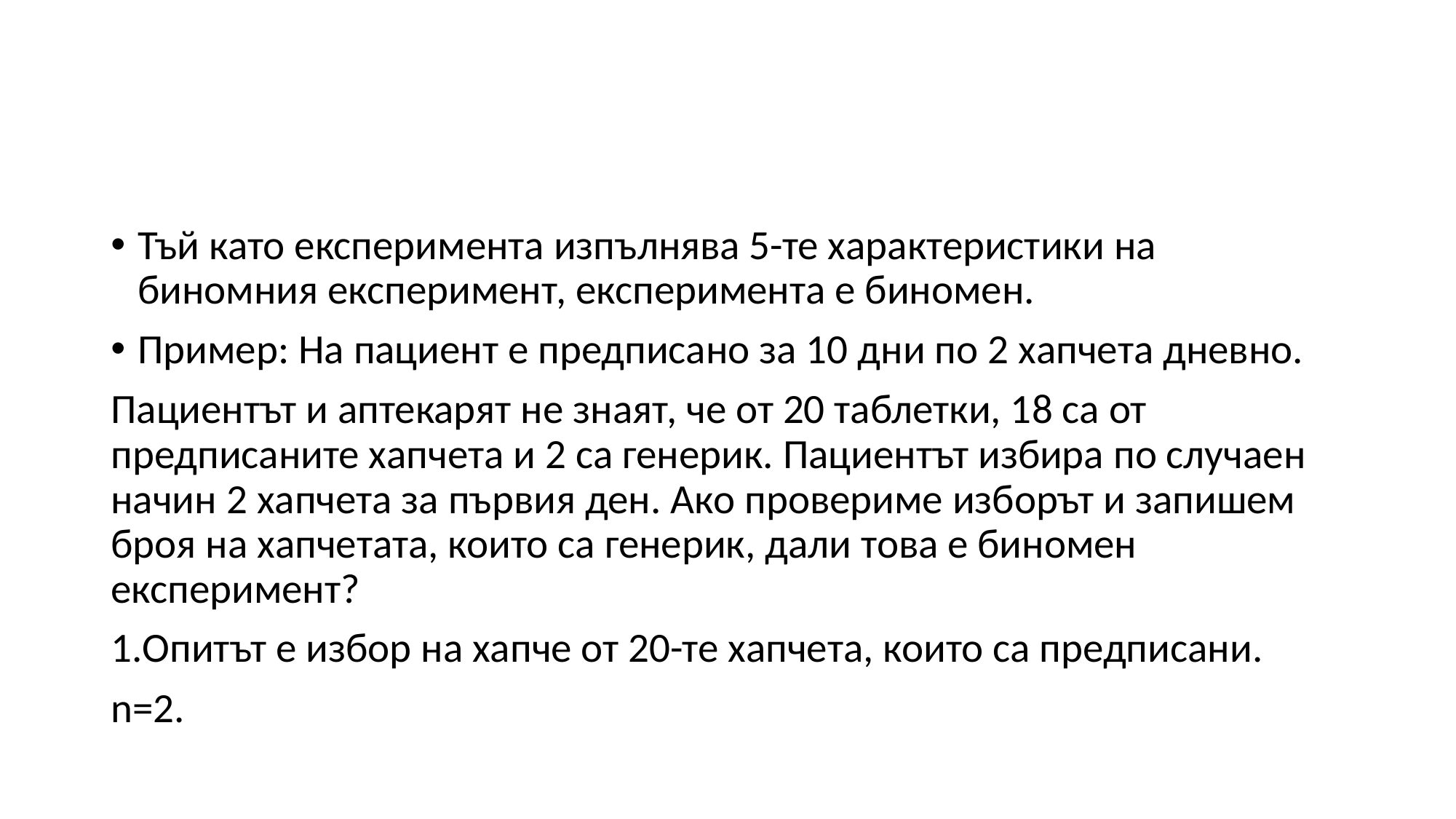

#
Тъй като експеримента изпълнява 5-те характеристики на биномния експеримент, експеримента е биномен.
Пример: На пациент е предписано за 10 дни по 2 хапчета дневно.
Пациентът и аптекарят не знаят, че от 20 таблетки, 18 са от предписаните хапчета и 2 са генерик. Пациентът избира по случаен начин 2 хапчета за първия ден. Ако провериме изборът и запишем броя на хапчетата, които са генерик, дали това е биномен експеримент?
1.Опитът е избор на хапче от 20-те хапчета, които са предписани.
n=2.